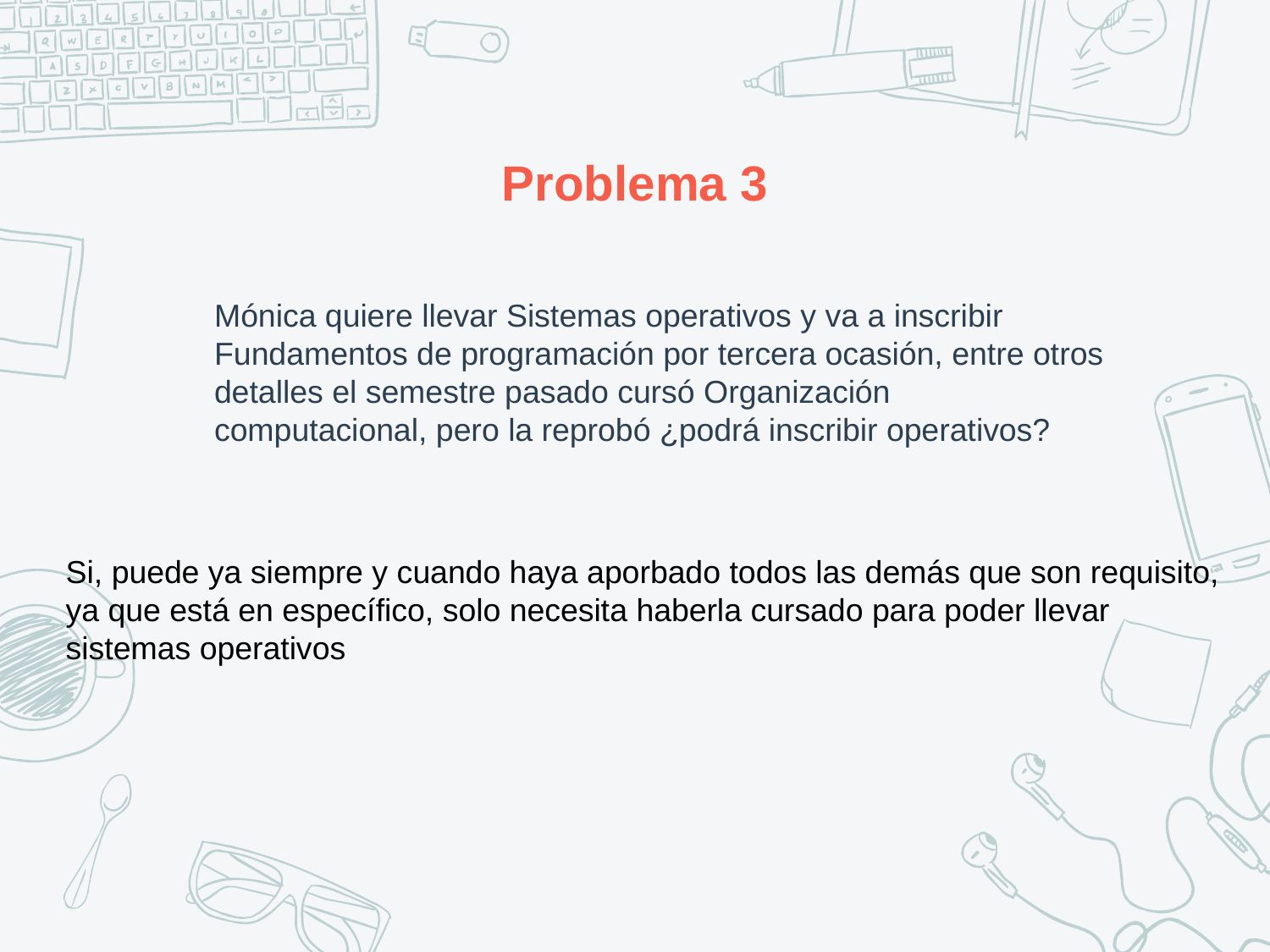

# Problema 3
Mónica quiere llevar Sistemas operativos y va a inscribir Fundamentos de programación por tercera ocasión, entre otros detalles el semestre pasado cursó Organización computacional, pero la reprobó ¿podrá inscribir operativos?

Si, puede ya siempre y cuando haya aporbado todos las demás que son requisito, ya que está en específico, solo necesita haberla cursado para poder llevar sistemas operativos